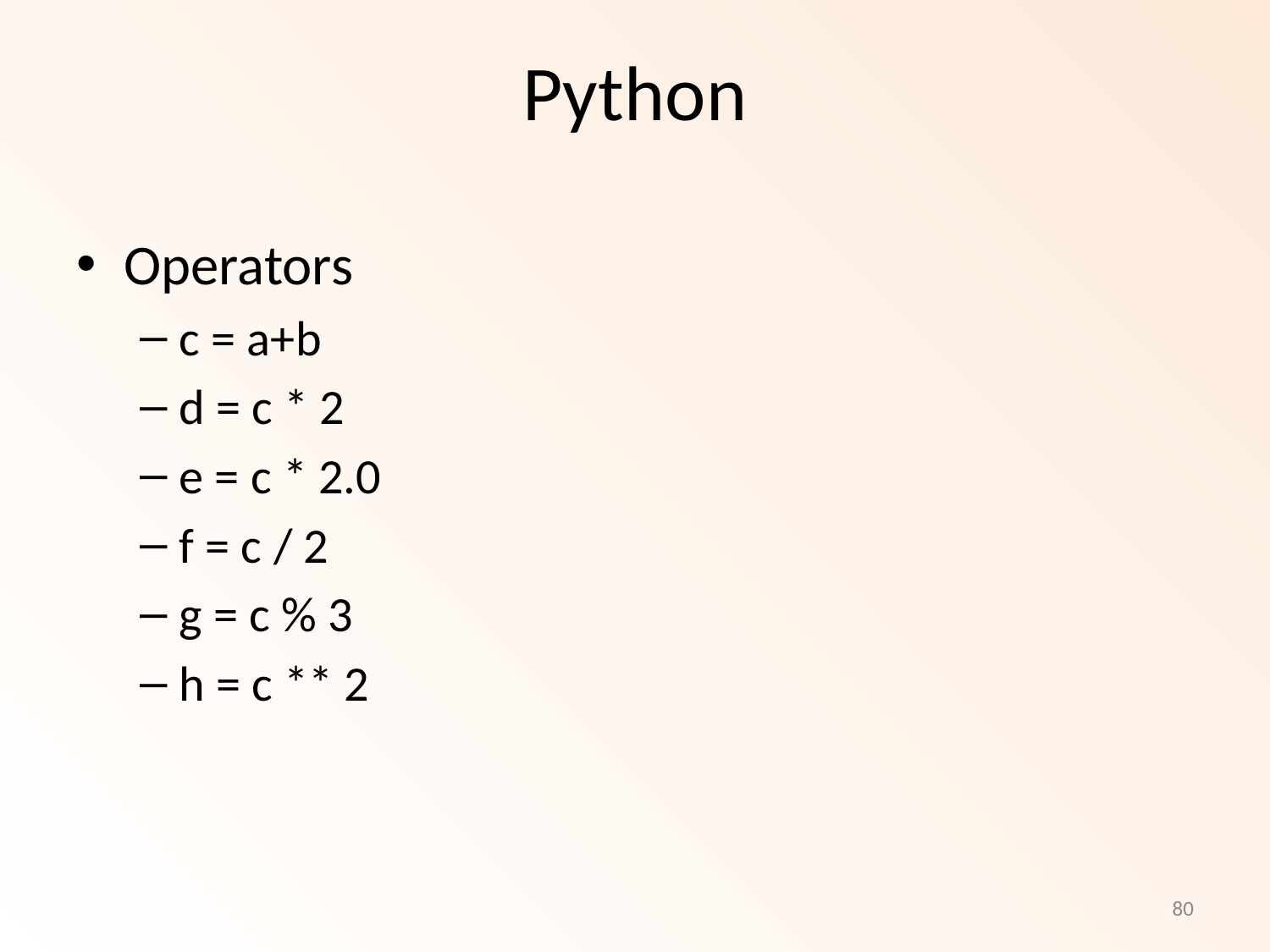

# Python
Operators
c = a+b
d = c * 2
e = c * 2.0
f = c / 2
g = c % 3
h = c ** 2

80